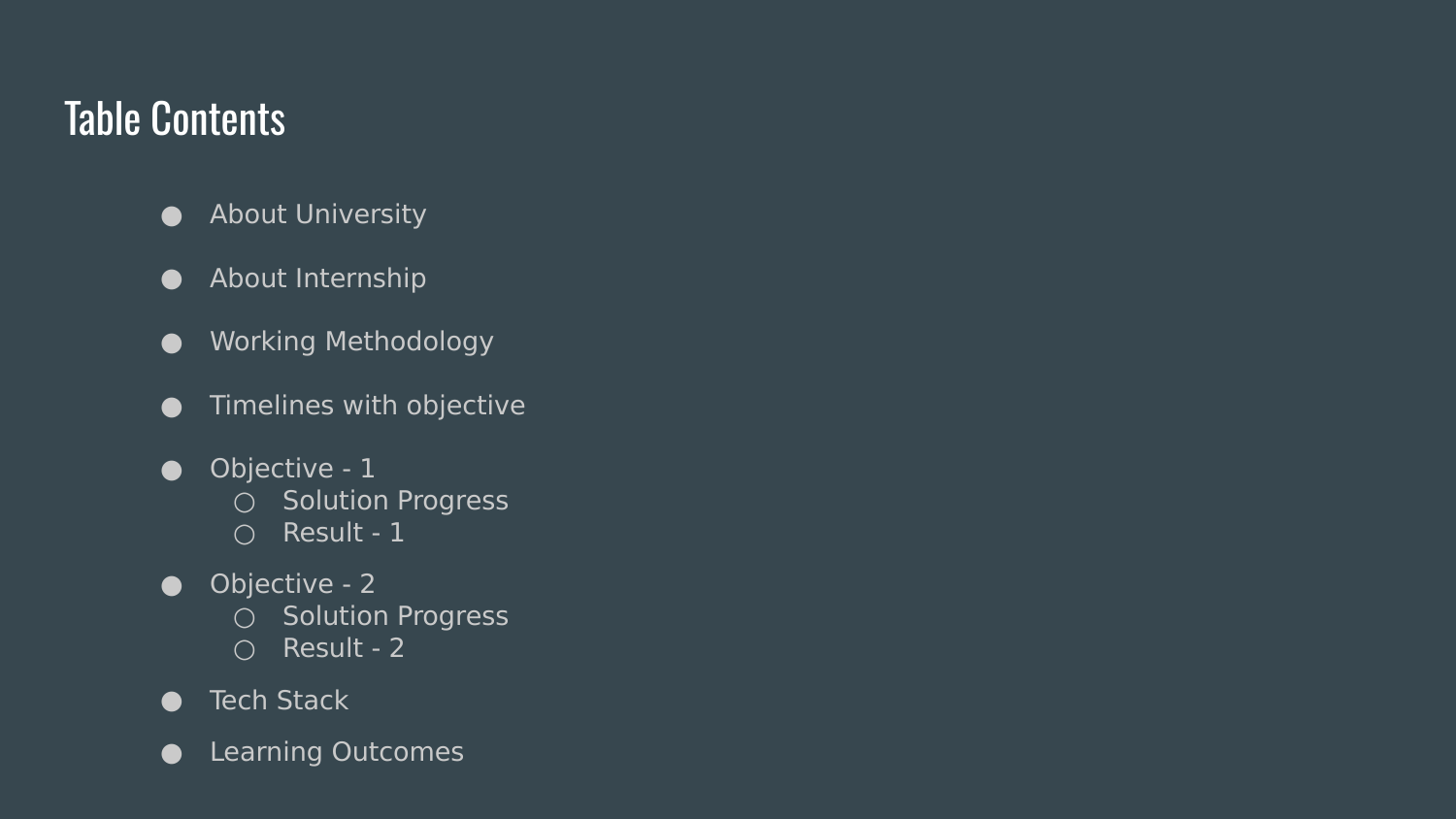

# Table Contents
About University

About Internship

Working Methodology

Timelines with objective

Objective - 1
Solution Progress
Result - 1
Objective - 2
Solution Progress
Result - 2
Tech Stack
Learning Outcomes